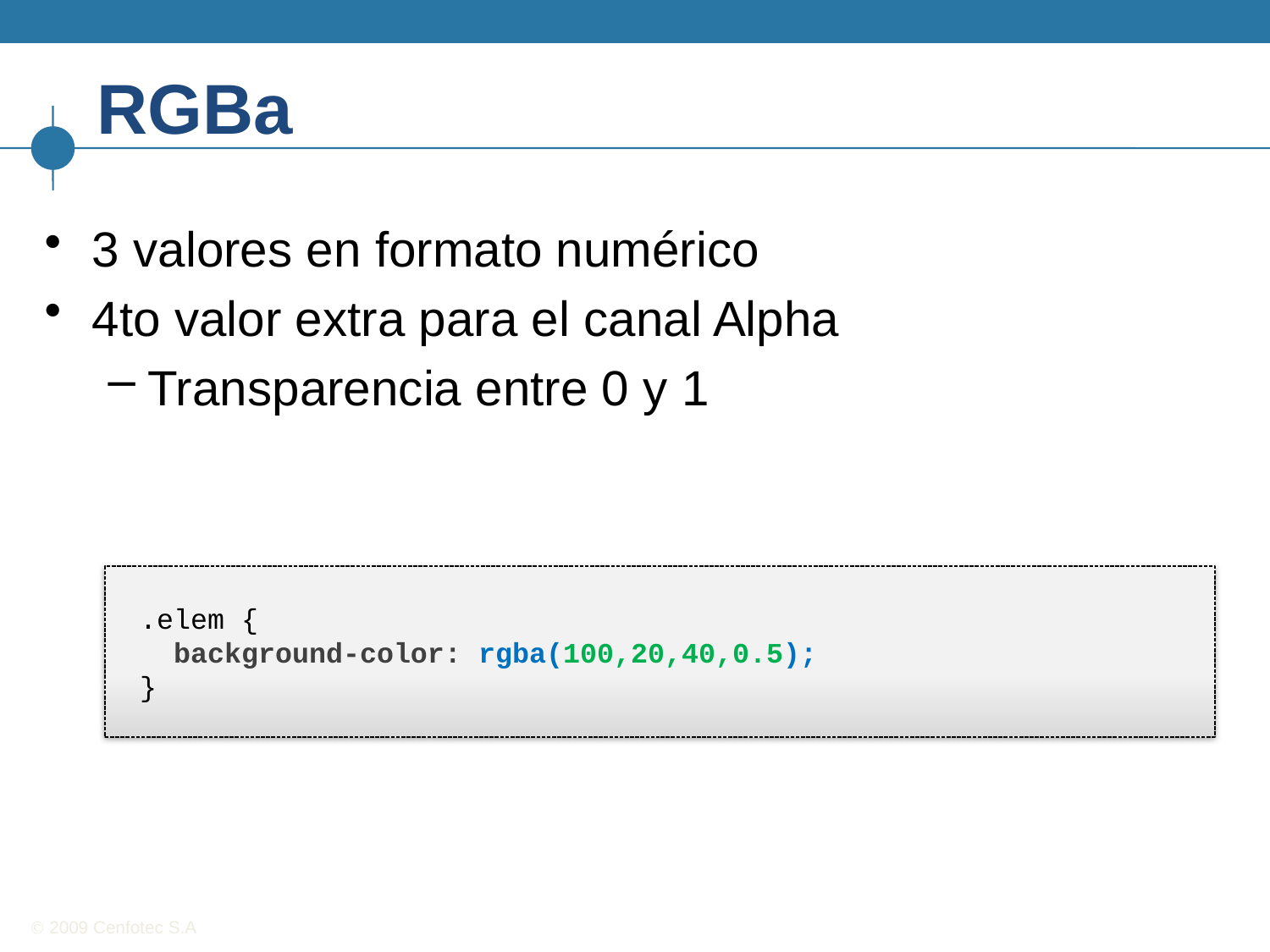

# RGBa
3 valores en formato numérico
4to valor extra para el canal Alpha
Transparencia entre 0 y 1
.elem {
  background-color: rgba(100,20,40,0.5);
}